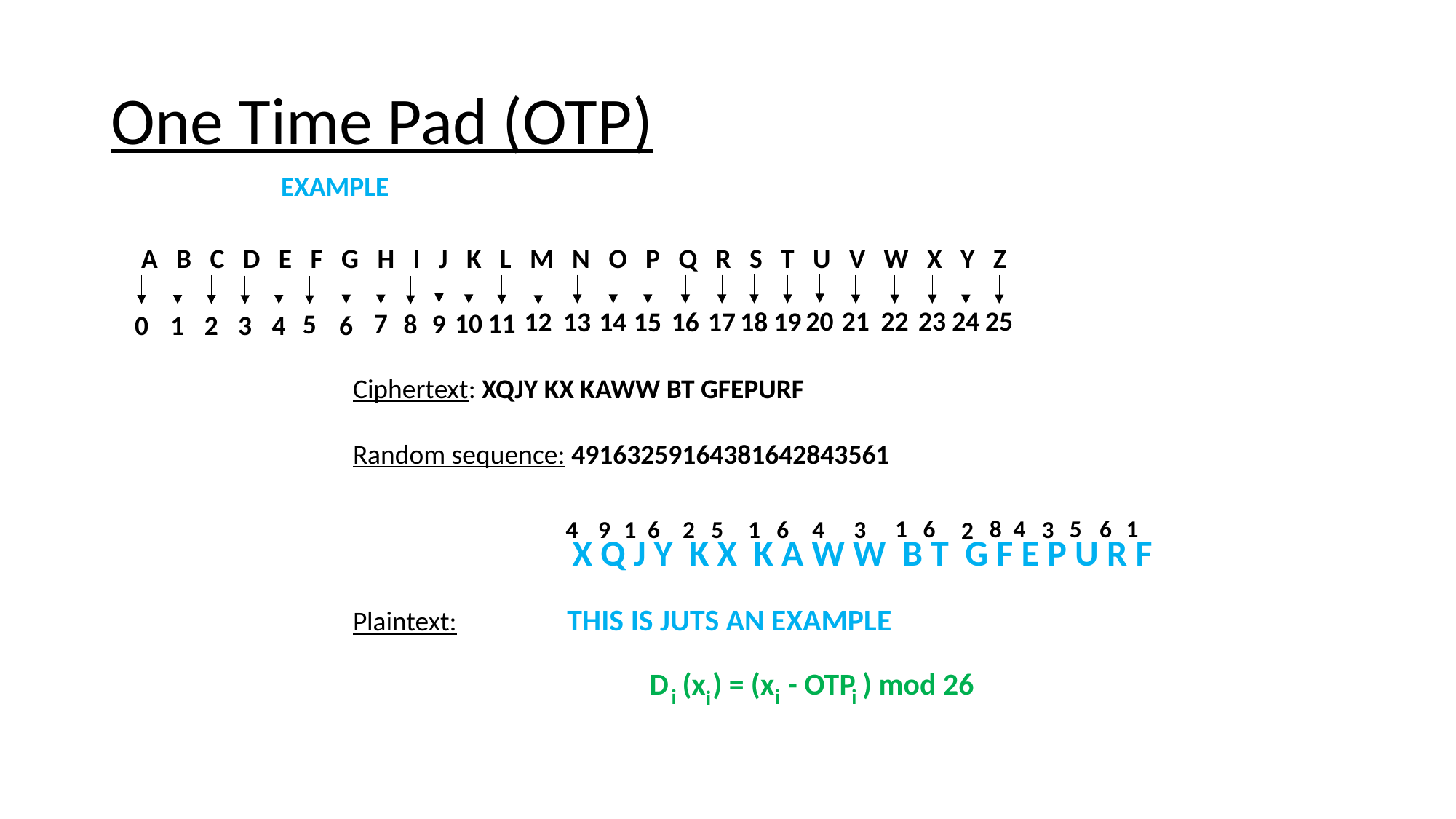

# One Time Pad (OTP)

     A   B   C   D   E   F   G   H   I   J   K   L   M   N   O   P   Q   R   S   T   U   V   W   X   Y   Z

EXAMPLE

20
21
22
23
24
25
18
19
15
17
16
12
13
14
10
7
11
5
8
9
6
0
1
2
4
3
Ciphertext: XQJY KX KAWW BT GFEPURF

Random sequence: 49163259164381642843561

Plaintext:	                 THIS IS JUTS AN EXAMPLE
1
6
5
6
1
8
4
4
9
1
6
2
5
1
6
4
3
3
2
X Q J Y  K X  K A W W  B T  G F E P U R F
D  (x ) = (x  - OTP ) mod 26
i
i
i
i